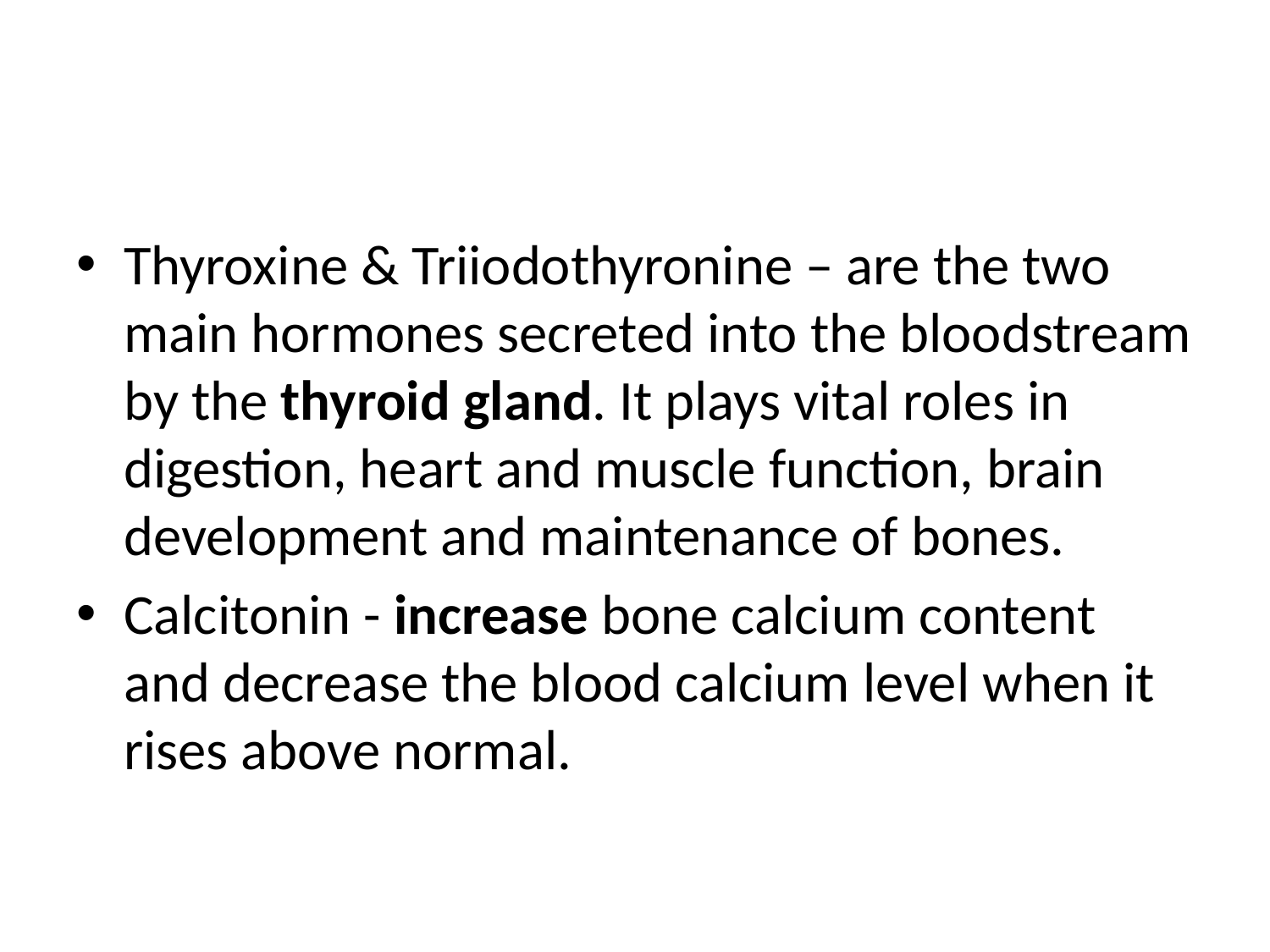

#
Thyroxine & Triiodothyronine – are the two main hormones secreted into the bloodstream by the thyroid gland. It plays vital roles in digestion, heart and muscle function, brain development and maintenance of bones.
Calcitonin - increase bone calcium content and decrease the blood calcium level when it rises above normal.